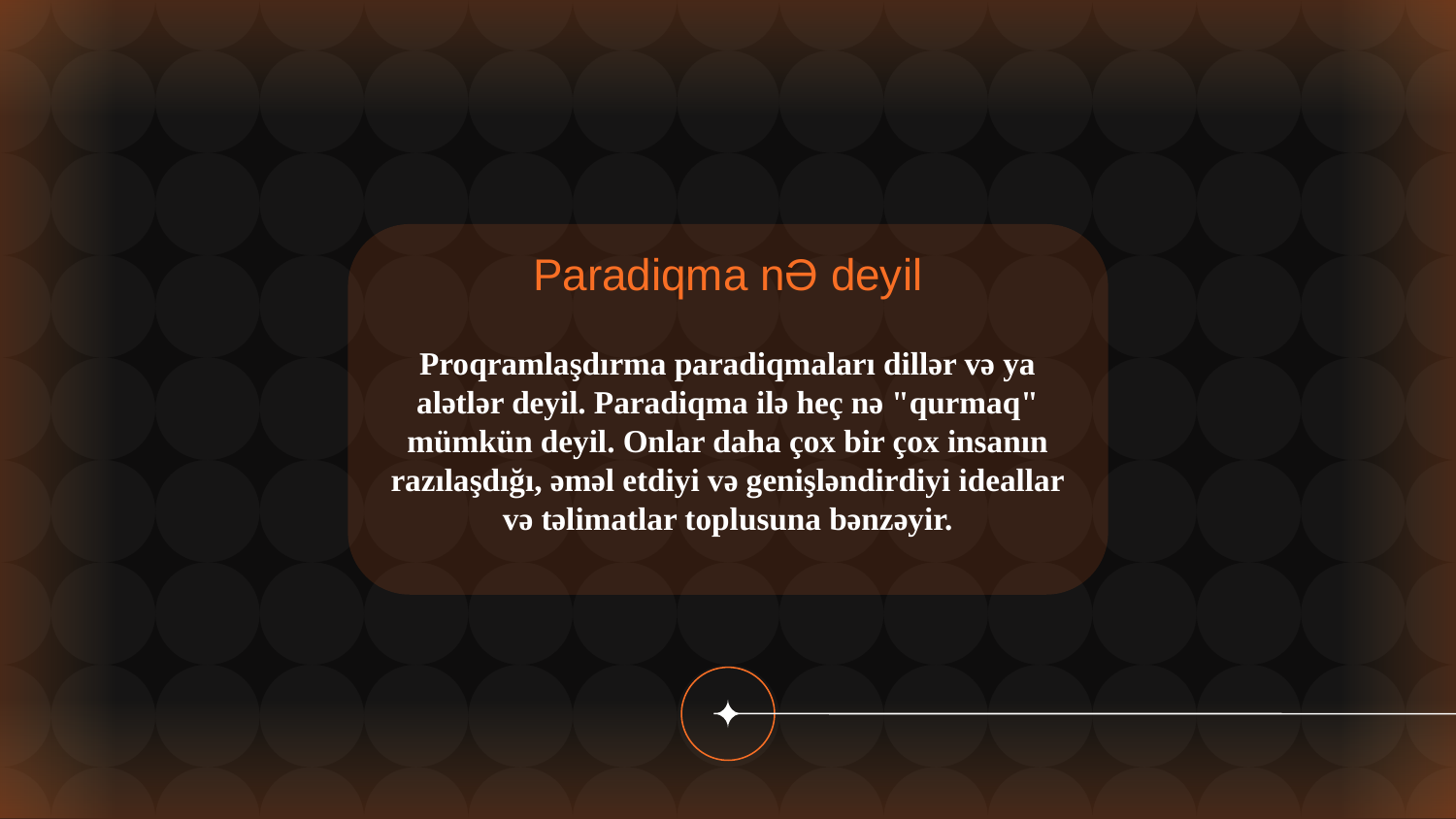

# Paradiqma nƏ deyil
Proqramlaşdırma paradiqmaları dillər və ya alətlər deyil. Paradiqma ilə heç nə "qurmaq" mümkün deyil. Onlar daha çox bir çox insanın razılaşdığı, əməl etdiyi və genişləndirdiyi ideallar və təlimatlar toplusuna bənzəyir.